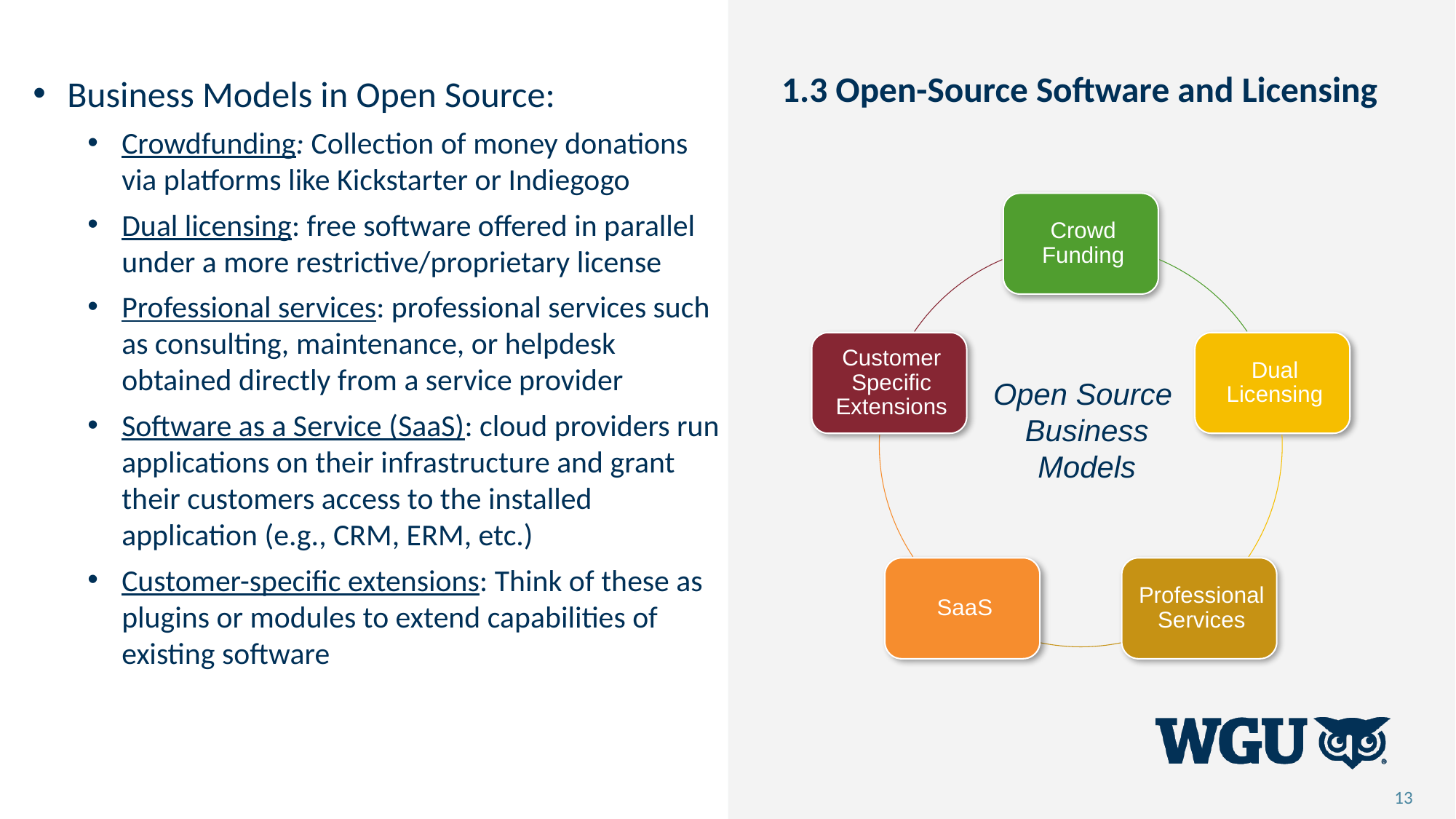

Business Models in Open Source:
Crowdfunding: Collection of money donations via platforms like Kickstarter or Indiegogo
Dual licensing: free software offered in parallel under a more restrictive/proprietary license
Professional services: professional services such as consulting, maintenance, or helpdesk obtained directly from a service provider
Software as a Service (SaaS): cloud providers run applications on their infrastructure and grant their customers access to the installed application (e.g., CRM, ERM, etc.)
Customer-specific extensions: Think of these as plugins or modules to extend capabilities of existing software
# 1.3 Open-Source Software and Licensing
Crowd Funding
Dual Licensing
Professional Services
SaaS
Customer Specific Extensions
Open Source
Business Models
13